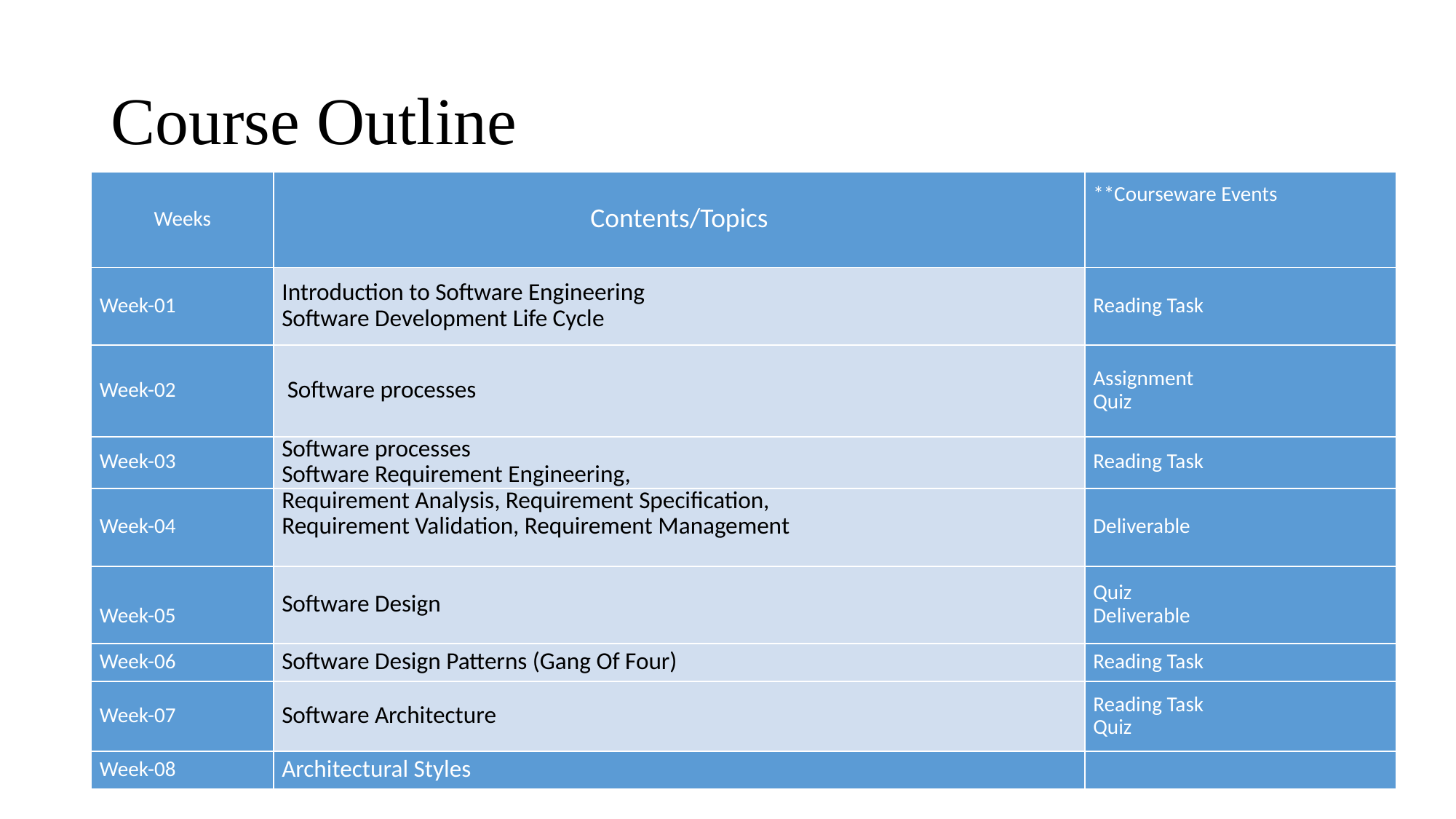

# Course Outline
| Weeks | Contents/Topics | \*\*Courseware Events |
| --- | --- | --- |
| Week-01 | Introduction to Software Engineering Software Development Life Cycle | Reading Task |
| Week-02 | Software processes | Assignment Quiz |
| Week-03 | Software processes Software Requirement Engineering, | Reading Task |
| Week-04 | Requirement Analysis, Requirement Specification, Requirement Validation, Requirement Management | Deliverable |
| Week-05 | Software Design | Quiz Deliverable |
| Week-06 | Software Design Patterns (Gang Of Four) | Reading Task |
| Week-07 | Software Architecture | Reading Task Quiz |
| Week-08 | Architectural Styles |  |
4